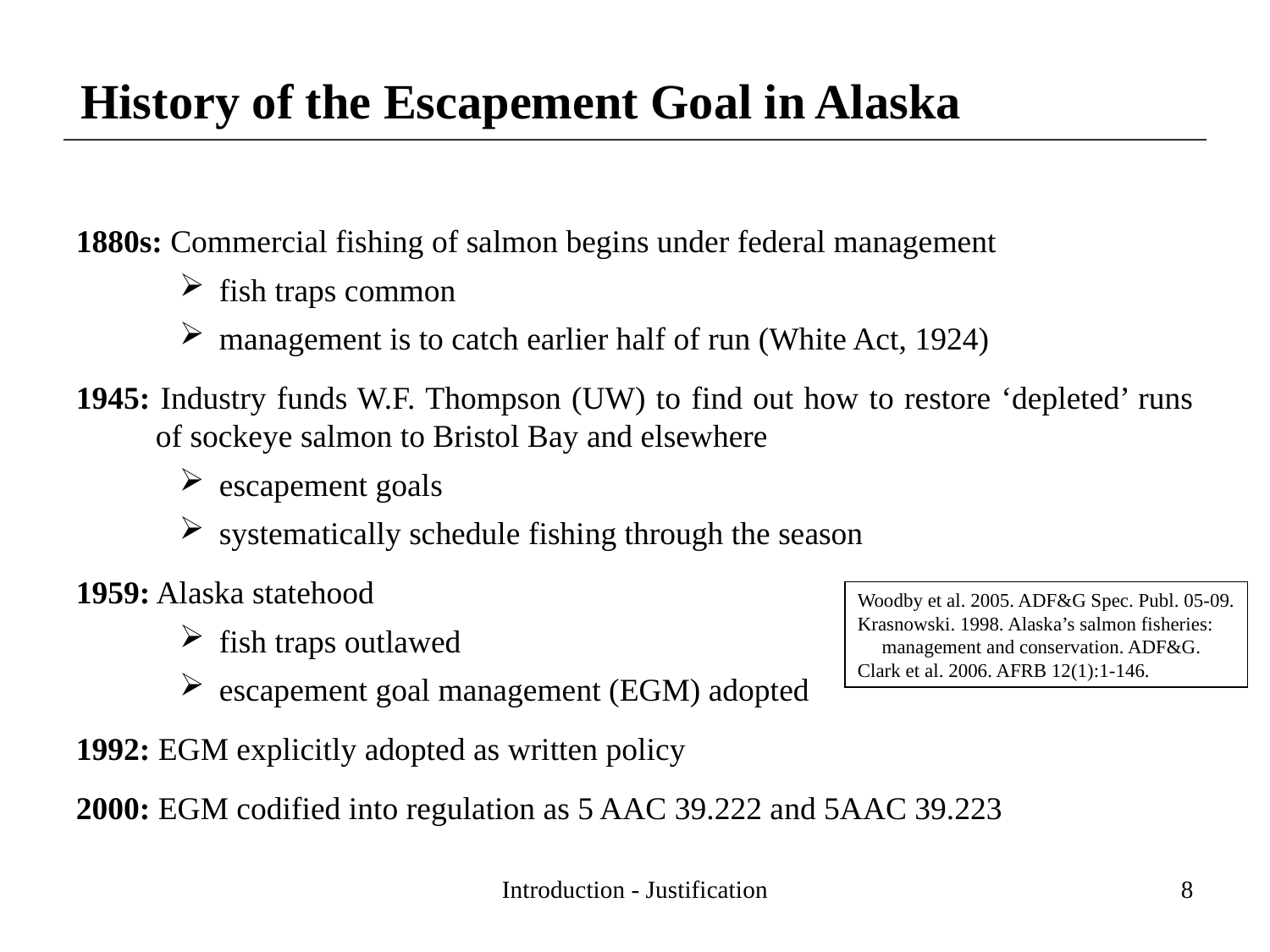

History of the Escapement Goal in Alaska

1880s: Commercial fishing of salmon begins under federal management
fish traps common
management is to catch earlier half of run (White Act, 1924)
1945: Industry funds W.F. Thompson (UW) to find out how to restore ‘depleted’ runs of sockeye salmon to Bristol Bay and elsewhere
escapement goals
systematically schedule fishing through the season
1959: Alaska statehood
fish traps outlawed
escapement goal management (EGM) adopted
1992: EGM explicitly adopted as written policy
2000: EGM codified into regulation as 5 AAC 39.222 and 5AAC 39.223
Woodby et al. 2005. ADF&G Spec. Publ. 05-09.
Krasnowski. 1998. Alaska’s salmon fisheries:
     management and conservation. ADF&G.
Clark et al. 2006. AFRB 12(1):1-146.
Introduction - Justification
8